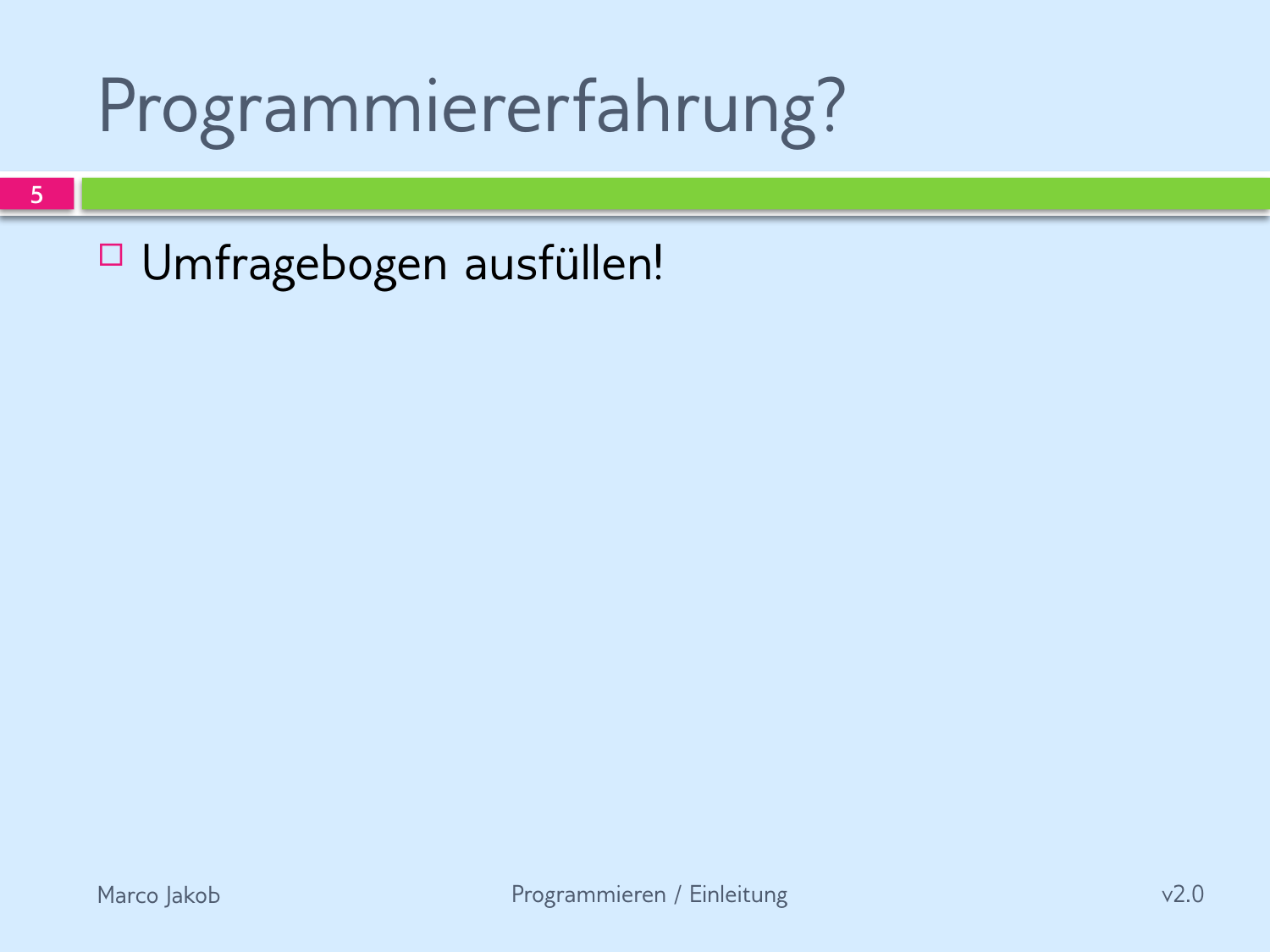

# Programmiererfahrung?
5
Umfragebogen ausfüllen!
Programmieren / Einleitung
v2.0